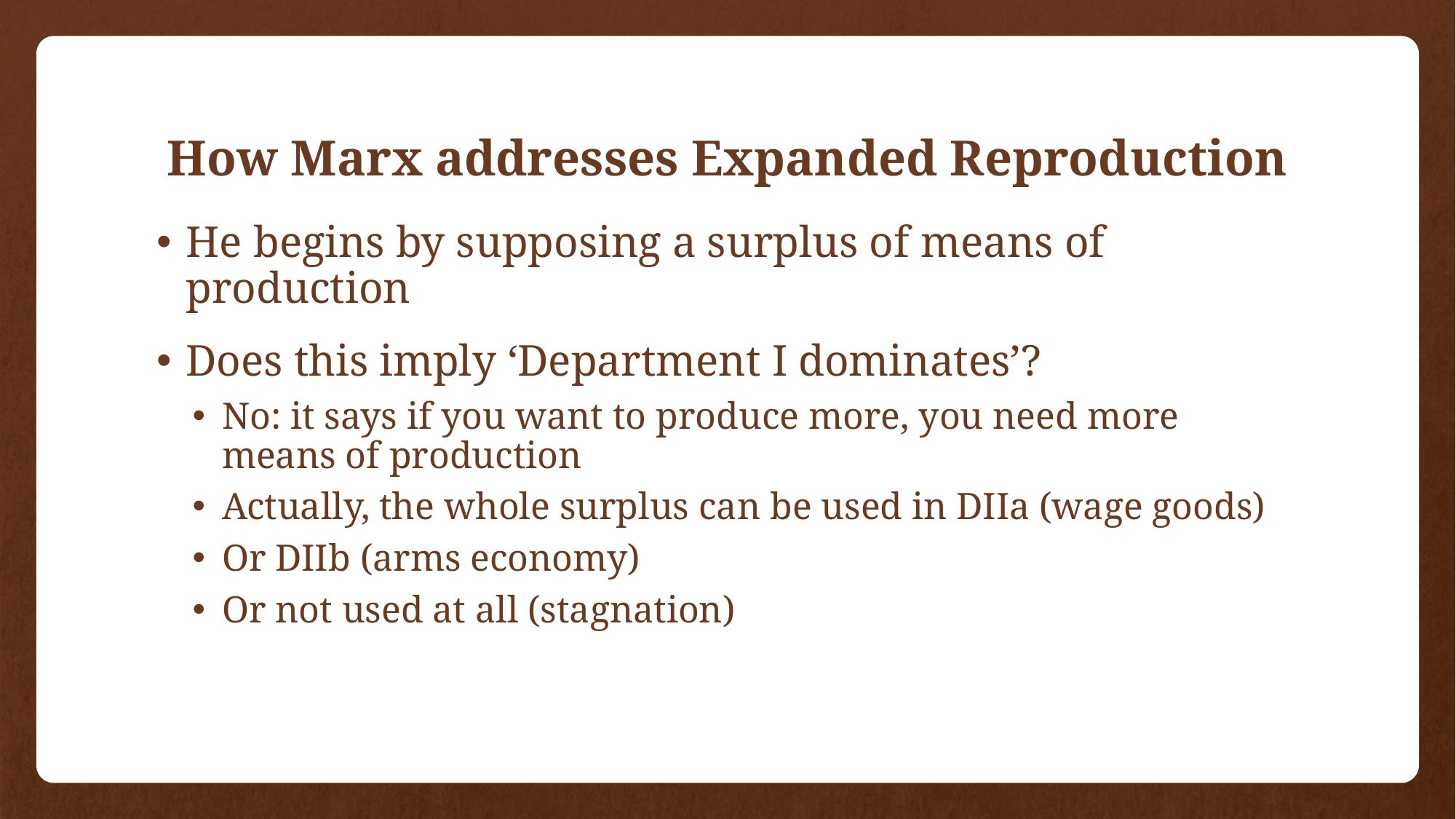

# How Marx addresses Expanded Reproduction
He begins by supposing a surplus of means of production
Does this imply ‘Department I dominates’?
No: it says if you want to produce more, you need more means of production
Actually, the whole surplus can be used in DIIa (wage goods)
Or DIIb (arms economy)
Or not used at all (stagnation)